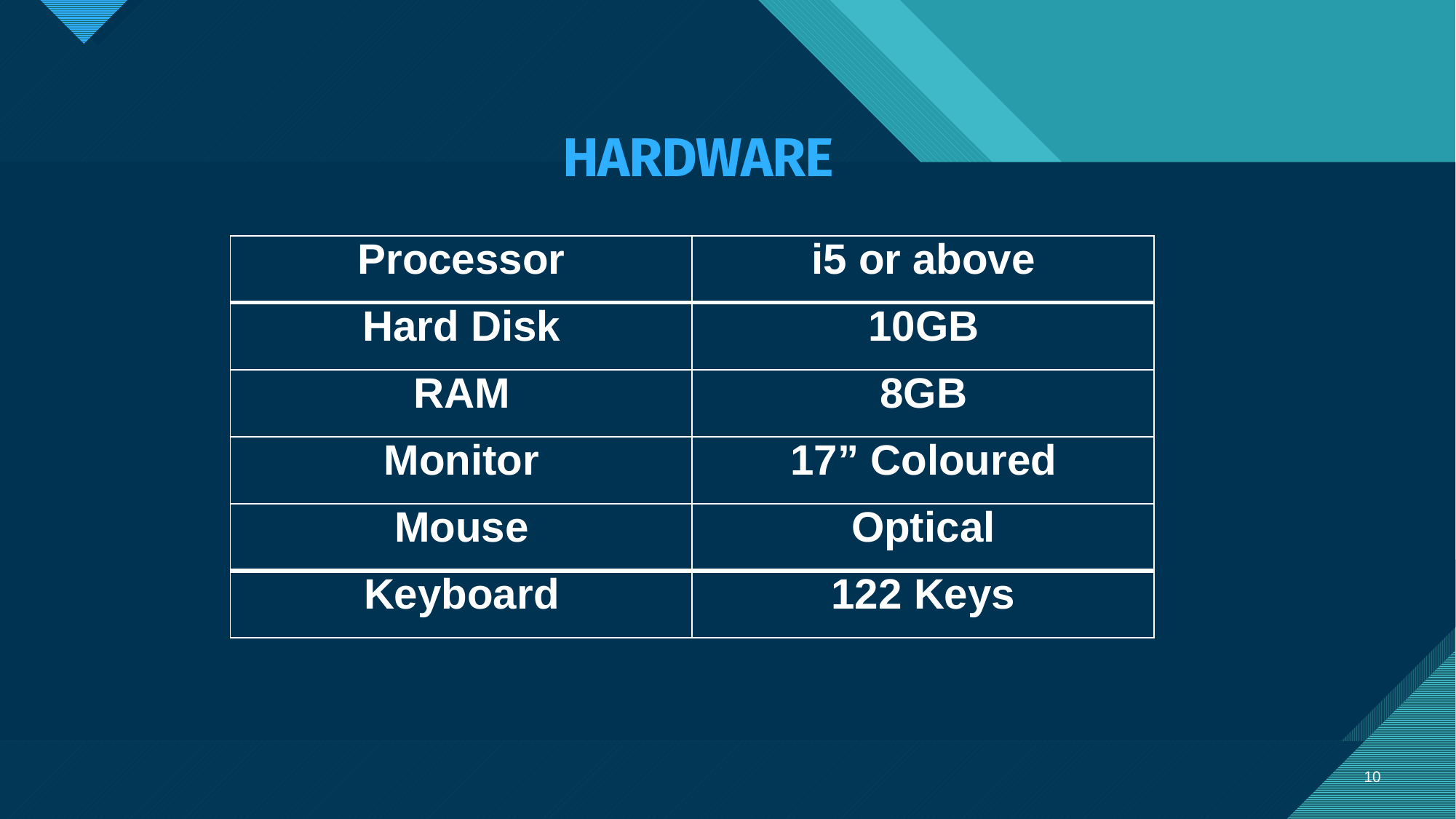

# HARDWARE
| Processor | i5 or above |
| --- | --- |
| Hard Disk | 10GB |
| RAM | 8GB |
| Monitor | 17” Coloured |
| Mouse | Optical |
| Keyboard | 122 Keys |
10